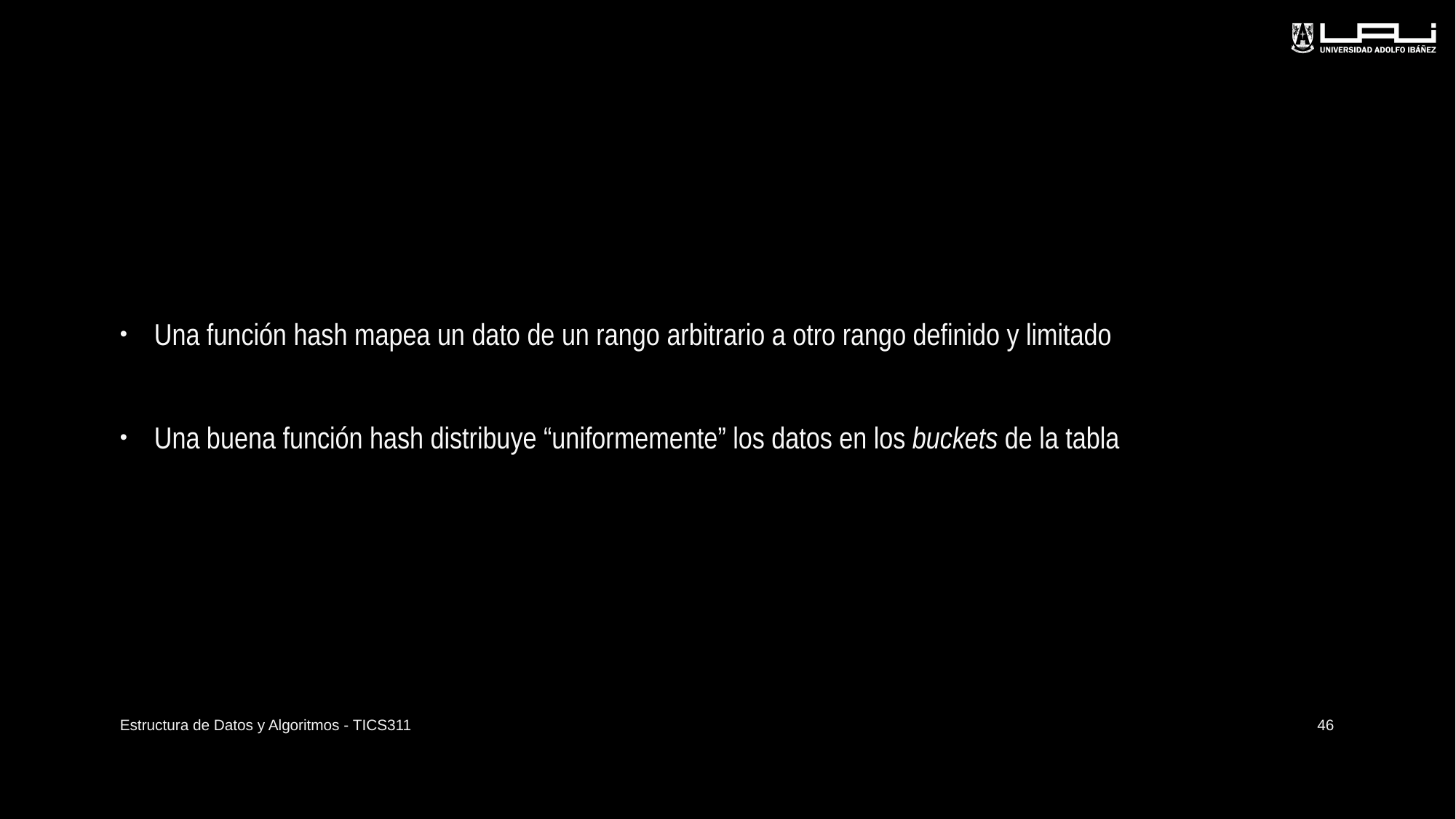

#

Una función hash mapea un dato de un rango arbitrario a otro rango definido y limitado

Una buena función hash distribuye “uniformemente” los datos en los buckets de la tabla

Estructura de Datos y Algoritmos - TICS311
46